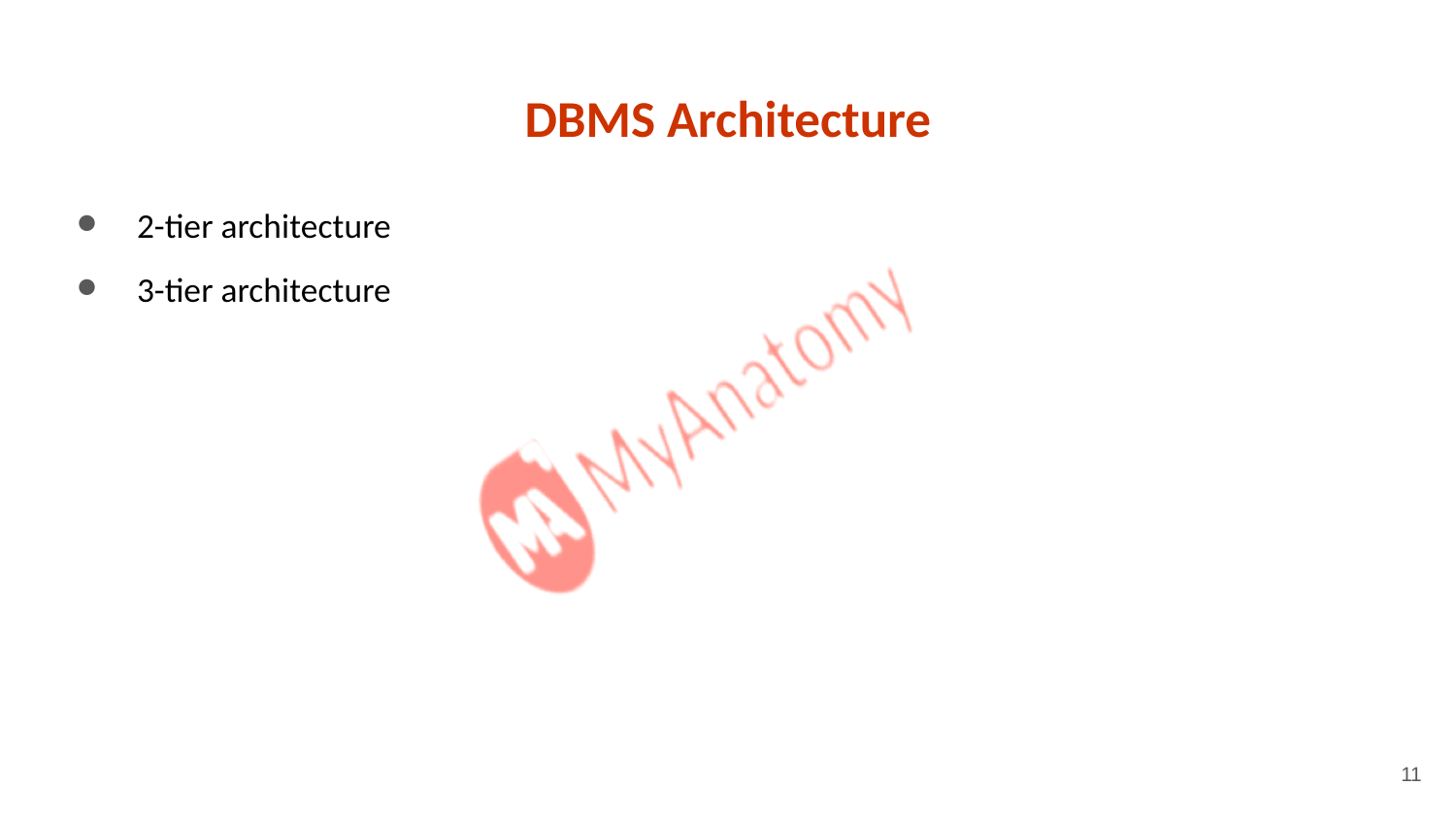

# DBMS Architecture
2-tier architecture
3-tier architecture

11